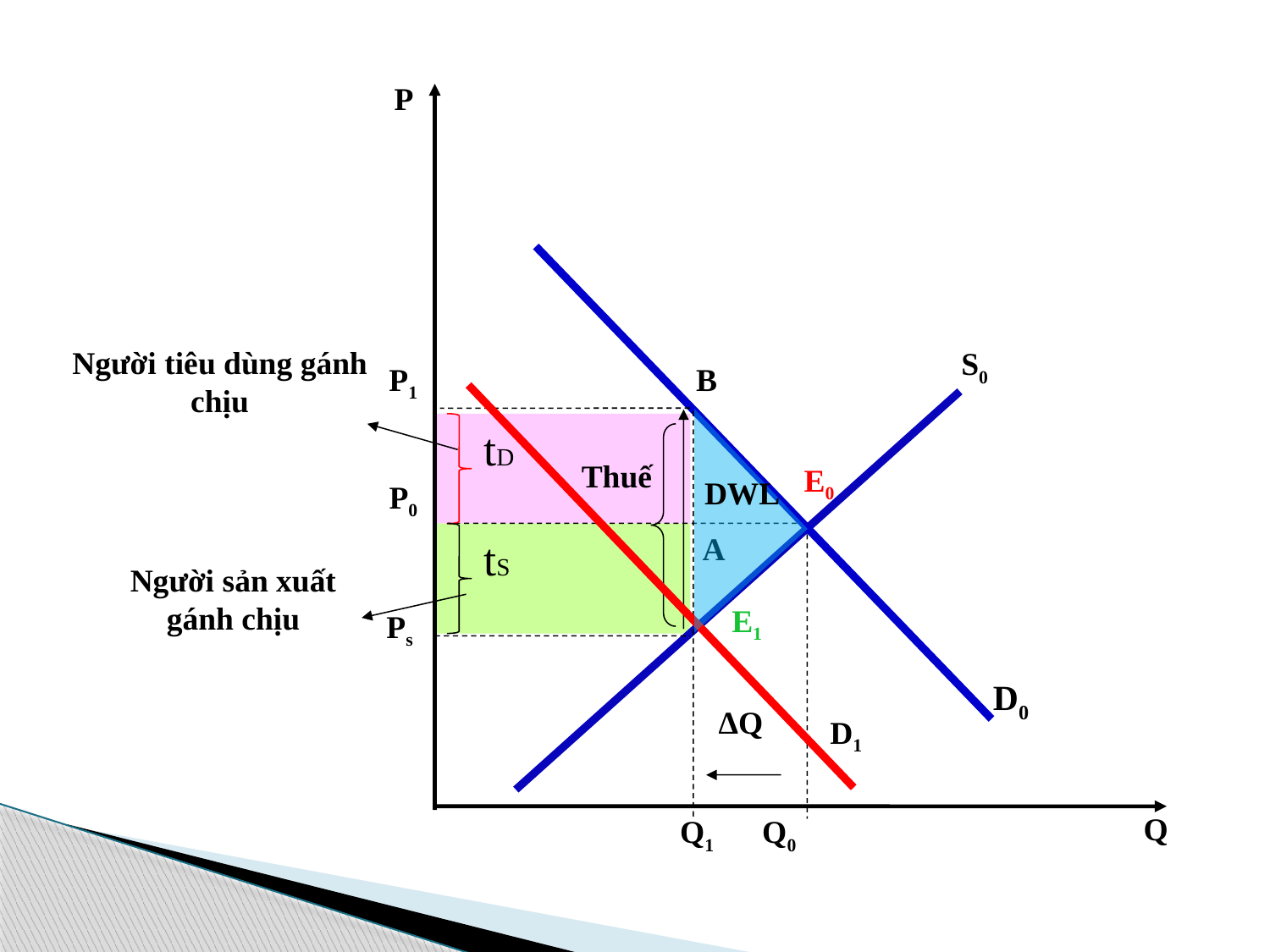

P

Người tiêu dùng gánh chịu
S0
P1
B

tD

Thuế
E0
P0
A

tS
Người sản xuất gánh chịu
E1

Ps

D0
  ΔQ
D1

Q
Q1      Q0

DWL